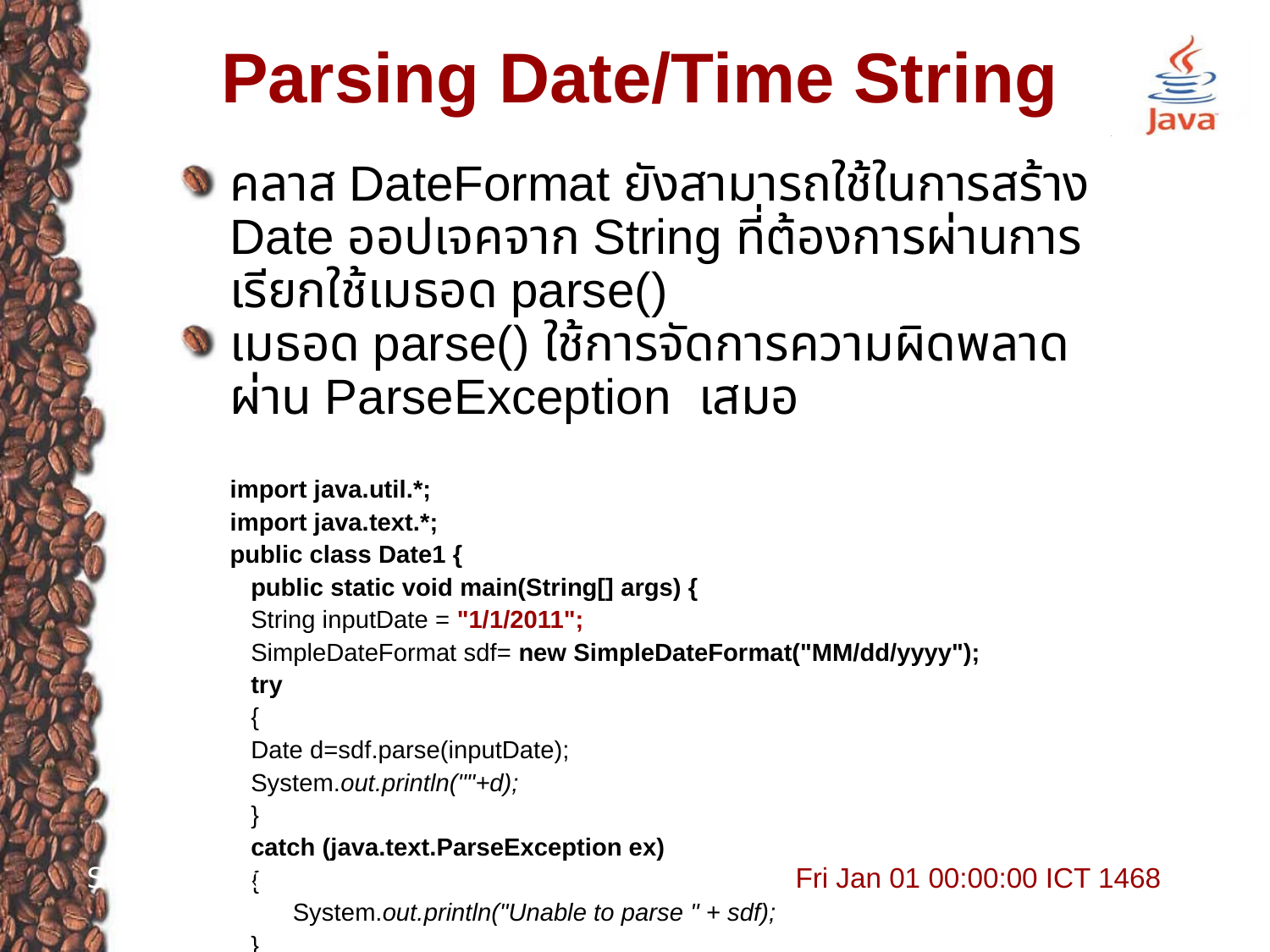

# Parsing Date/Time String
คลาส DateFormat ยังสามารถใช้ในการสร้าง Date ออปเจคจาก String ที่ต้องการผ่านการเรียกใช้เมธอด parse()
เมธอด parse() ใช้การจัดการความผิดพลาดผ่าน ParseException  เสมอ

import java.util.*;
import java.text.*;
public class Date1 {
   public static void main(String[] args) {
   String inputDate = "1/1/2011";
   SimpleDateFormat sdf= new SimpleDateFormat("MM/dd/yyyy");
   try
   {
   Date d=sdf.parse(inputDate);
   System.out.println(""+d);
   }
   catch (java.text.ParseException ex)
   {
         System.out.println("Unable to parse " + sdf);
   }
   }
}
See code example: DateTimeParse.java;
Fri Jan 01 00:00:00 ICT 1468
18